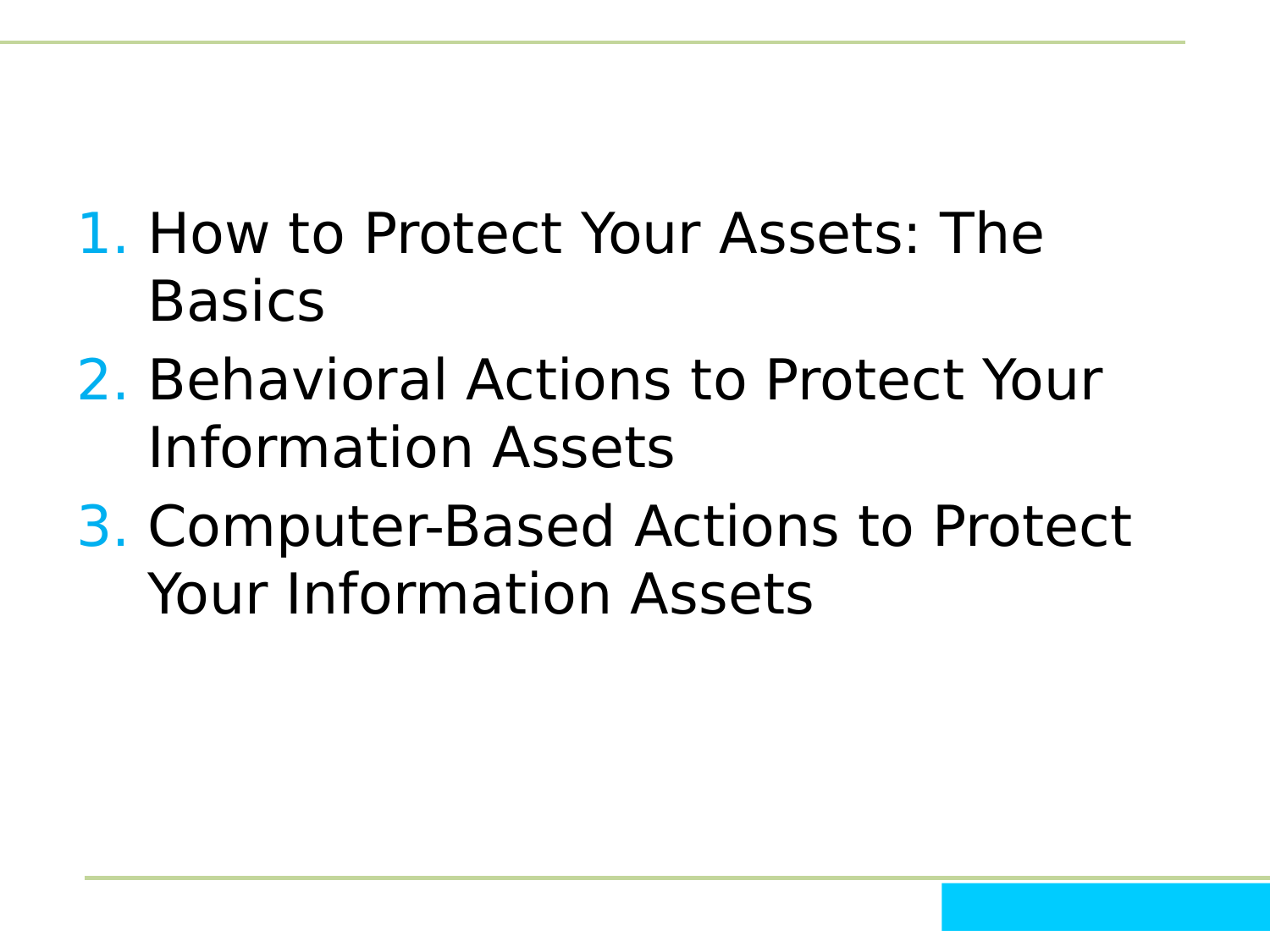

#
How to Protect Your Assets: The Basics
Behavioral Actions to Protect Your Information Assets
Computer-Based Actions to Protect Your Information Assets